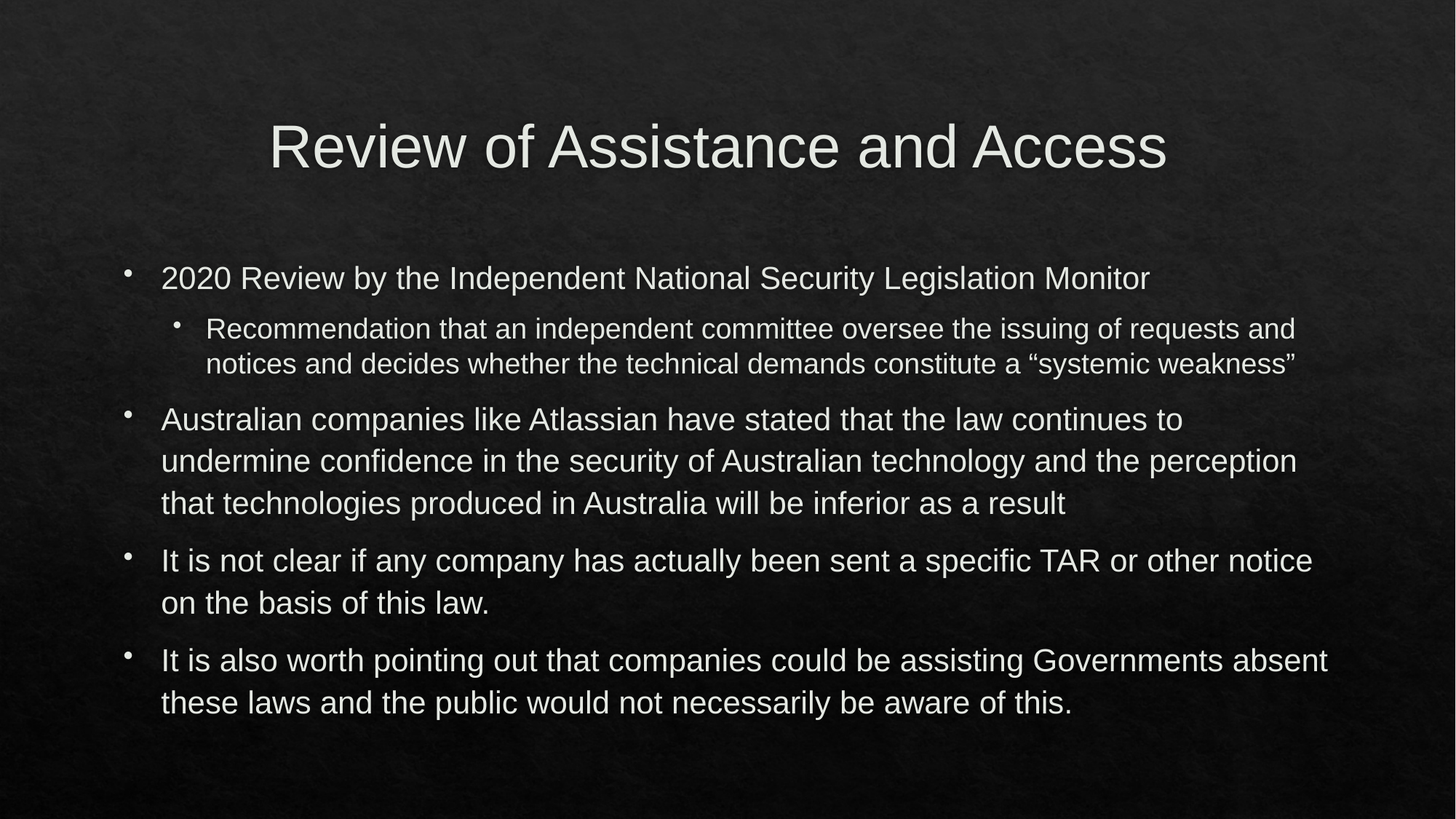

# Review of Assistance and Access
2020 Review by the Independent National Security Legislation Monitor
Recommendation that an independent committee oversee the issuing of requests and notices and decides whether the technical demands constitute a “systemic weakness”
Australian companies like Atlassian have stated that the law continues to undermine confidence in the security of Australian technology and the perception that technologies produced in Australia will be inferior as a result
It is not clear if any company has actually been sent a specific TAR or other notice on the basis of this law.
It is also worth pointing out that companies could be assisting Governments absent these laws and the public would not necessarily be aware of this.